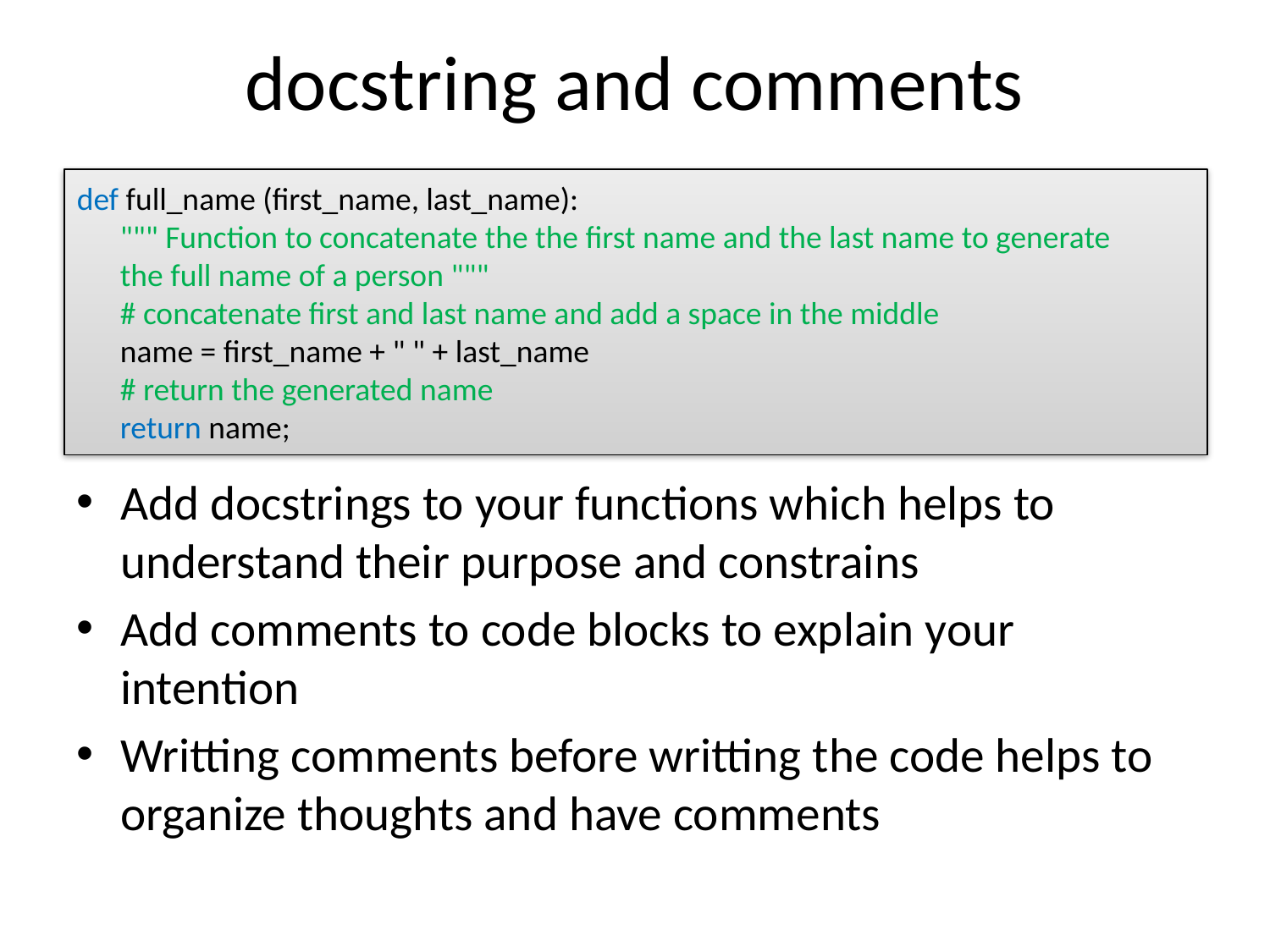

# docstring and comments
def full_name (first_name, last_name):
      """ Function to concatenate the the first name and the last name to generate
      the full name of a person """
      # concatenate first and last name and add a space in the middle
      name = first_name + " " + last_name
      # return the generated name
      return name;
Add docstrings to your functions which helps to understand their purpose and constrains
Add comments to code blocks to explain your intention
Writting comments before writting the code helps to organize thoughts and have comments